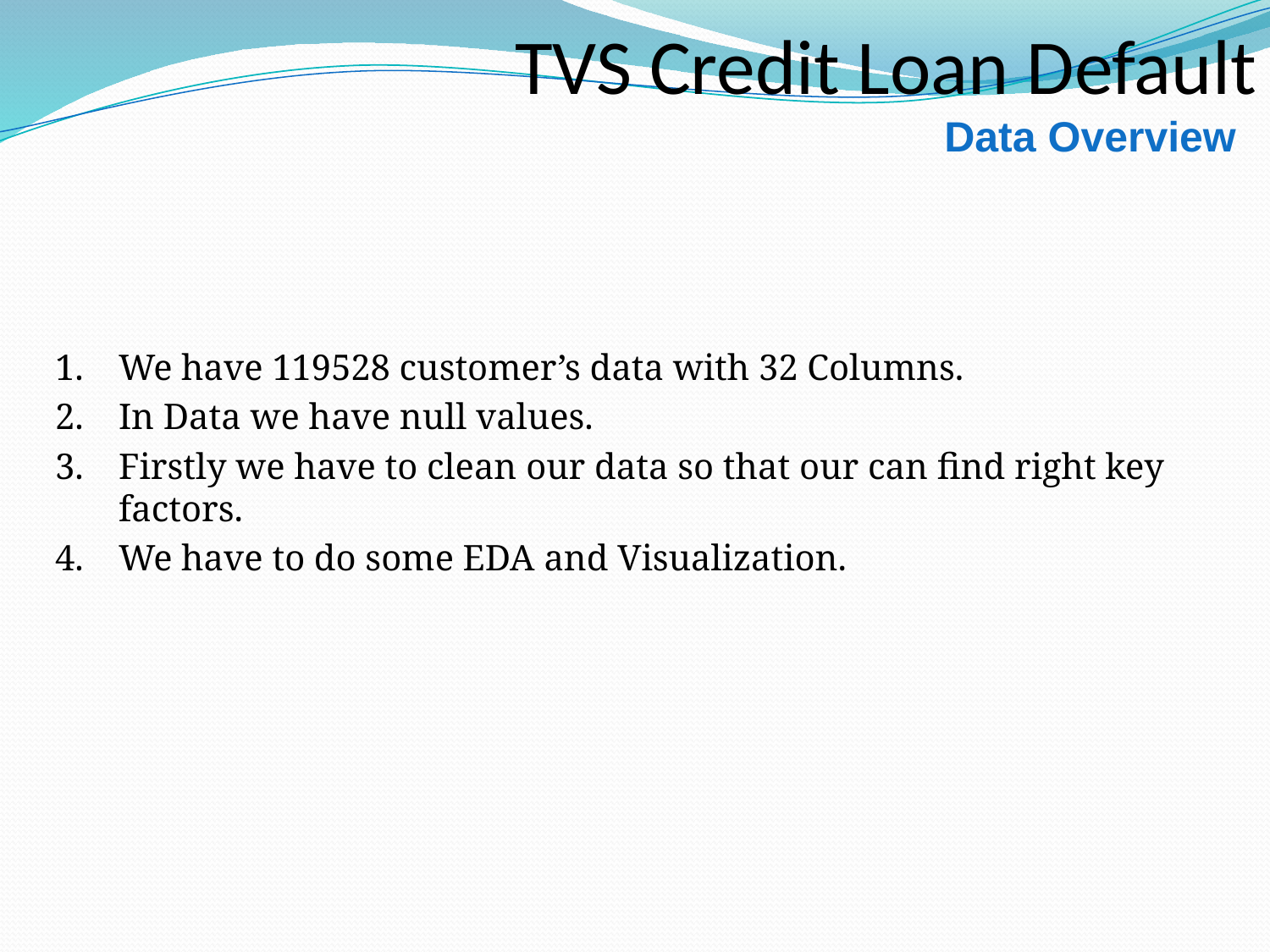

TVS Credit Loan Default
Data Overview
We have 119528 customer’s data with 32 Columns.
In Data we have null values.
Firstly we have to clean our data so that our can find right key factors.
We have to do some EDA and Visualization.